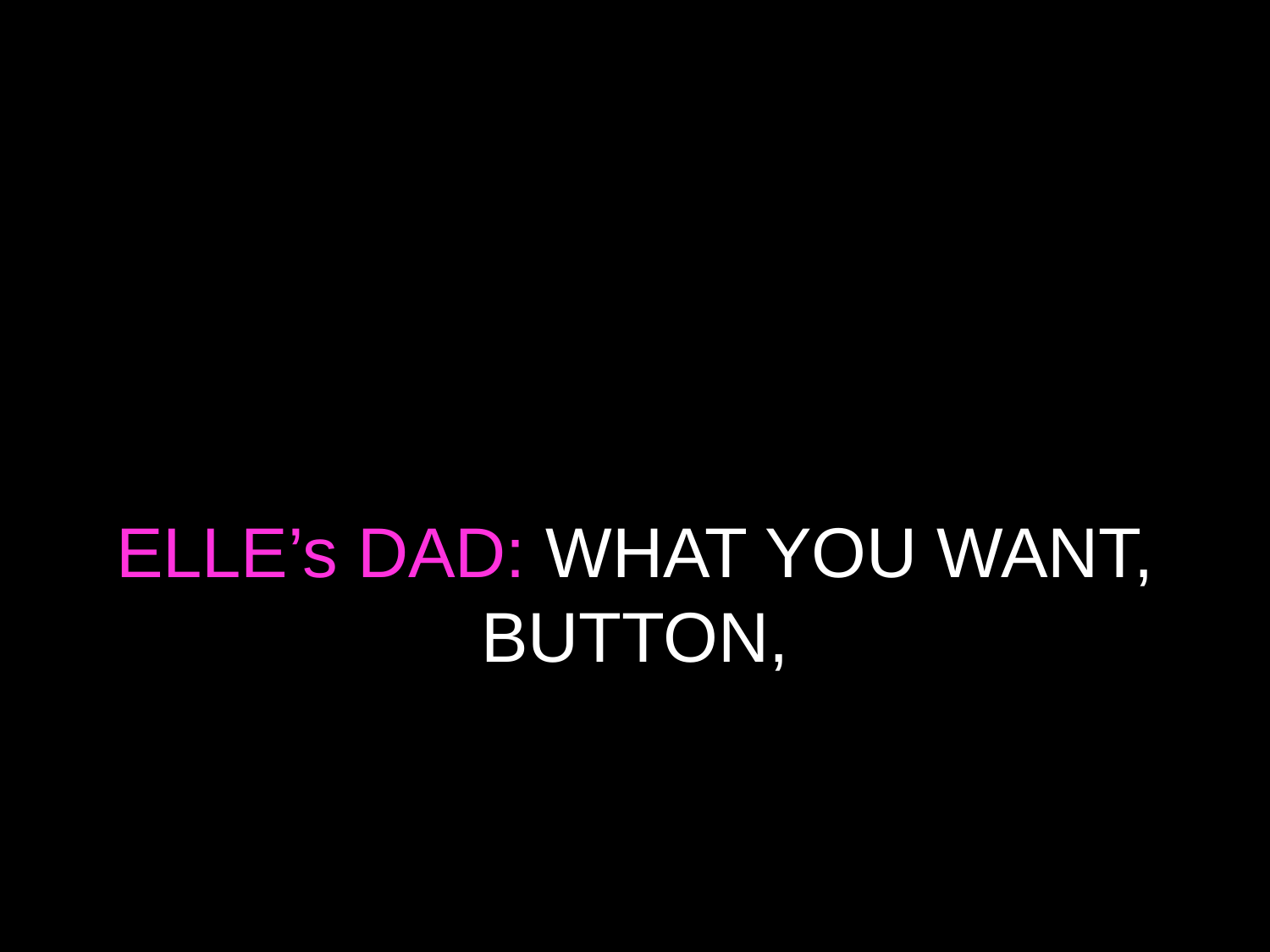

# ELLE’s DAD: WHAT YOU WANT, BUTTON,